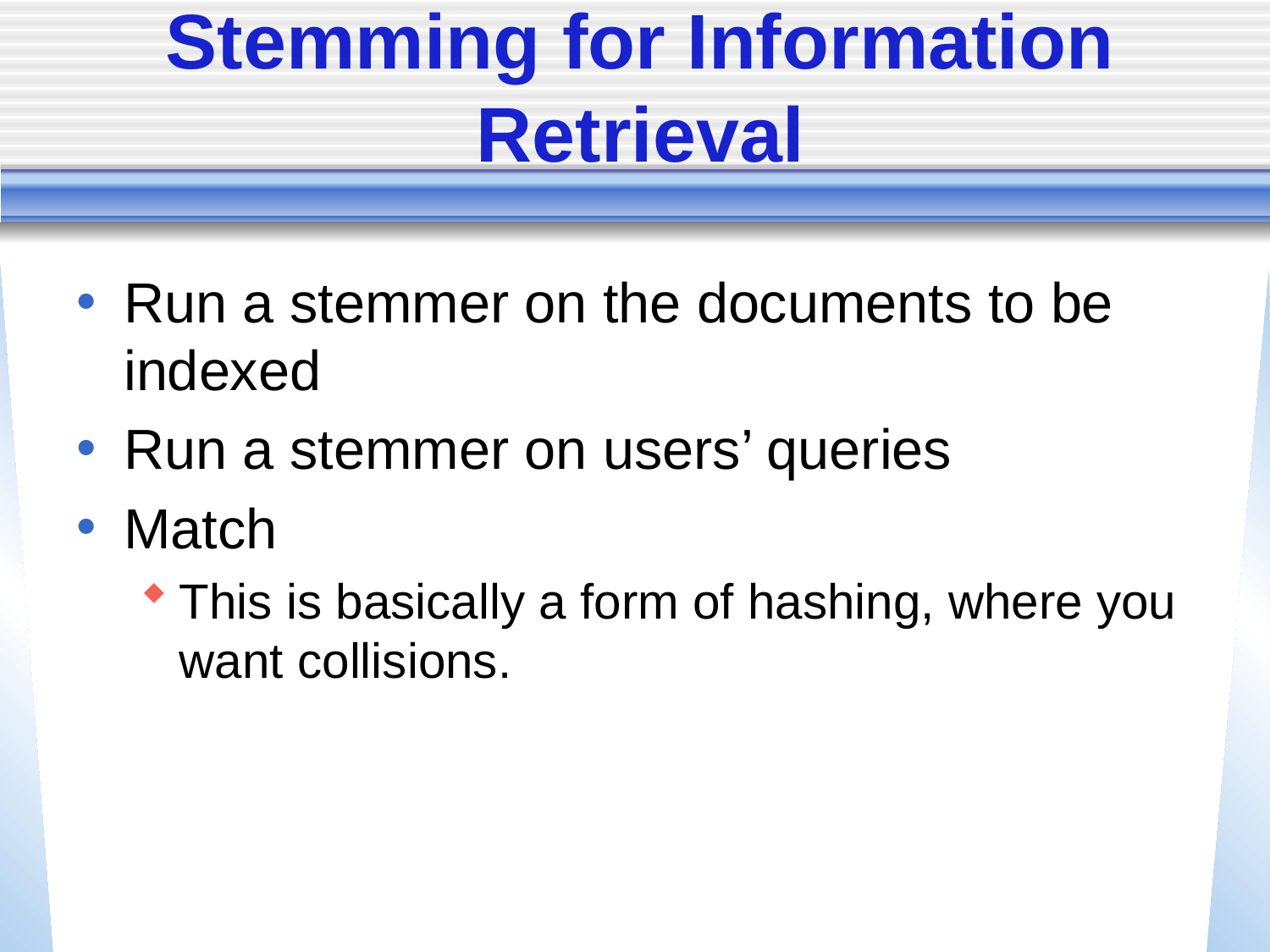

# Stemming for Information Retrieval
Run a stemmer on the documents to be indexed
Run a stemmer on users’ queries
Match
This is basically a form of hashing, where you want collisions.